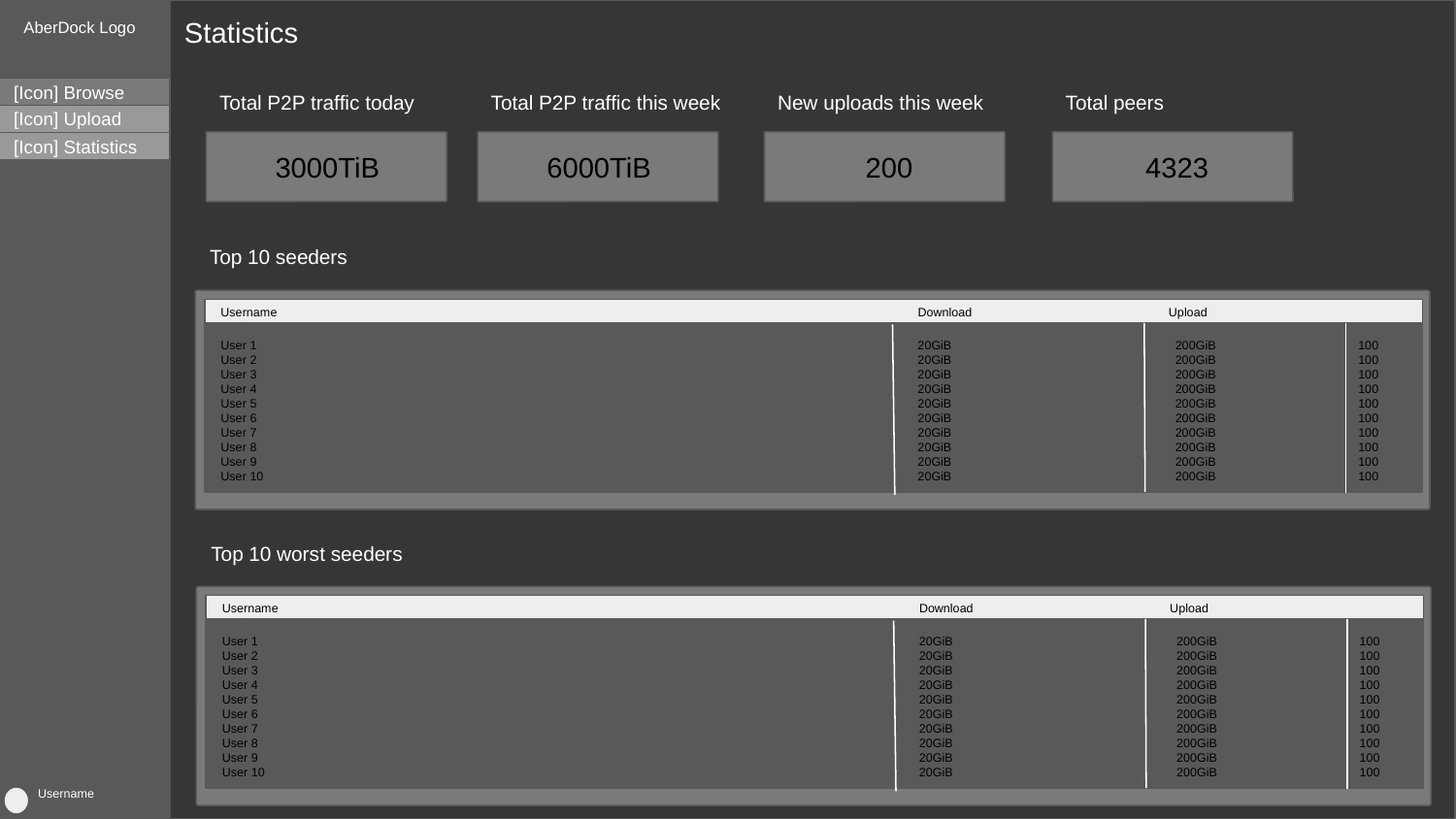

Statistics
AberDock Logo
[Icon] Browse
Total P2P traffic today
Total P2P traffic this week
New uploads this week
Total peers
[Icon] Upload

[Icon] Statistics
      3000TiB
      6000TiB
          200
         4323
Top 10 seeders

Username                                                                                                                                                                                             Download                                                          Upload                                                    Ratio

User 1                                                                                                                                                                                                   20GiB                                                                  200GiB                                          100
User 2                                                                                                                                                                                                   20GiB                                                                  200GiB                                          100
User 3                                                                                                                                                                                                   20GiB                                                                  200GiB                                          100
User 4                                                                                                                                                                                                   20GiB                                                                  200GiB                                          100
User 5                                                                                                                                                                                                   20GiB                                                                  200GiB                                          100
User 6                                                                                                                                                                                                   20GiB                                                                  200GiB                                          100
User 7                                                                                                                                                                                                   20GiB                                                                  200GiB                                          100
User 8                                                                                                                                                                                                   20GiB                                                                  200GiB                                          100
User 9                                                                                                                                                                                                   20GiB                                                                  200GiB                                          100
User 10                                                                                                                                                                                                 20GiB                                                                  200GiB                                          100

Top 10 worst seeders

Username                                                                                                                                                                                             Download                                                          Upload                                                    Ratio

User 1                                                                                                                                                                                                   20GiB                                                                  200GiB                                          100
User 2                                                                                                                                                                                                   20GiB                                                                  200GiB                                          100
User 3                                                                                                                                                                                                   20GiB                                                                  200GiB                                          100
User 4                                                                                                                                                                                                   20GiB                                                                  200GiB                                          100
User 5                                                                                                                                                                                                   20GiB                                                                  200GiB                                          100
User 6                                                                                                                                                                                                   20GiB                                                                  200GiB                                          100
User 7                                                                                                                                                                                                   20GiB                                                                  200GiB                                          100
User 8                                                                                                                                                                                                   20GiB                                                                  200GiB                                          100
User 9                                                                                                                                                                                                   20GiB                                                                  200GiB                                          100
User 10                                                                                                                                                                                                 20GiB                                                                  200GiB                                          100

Username